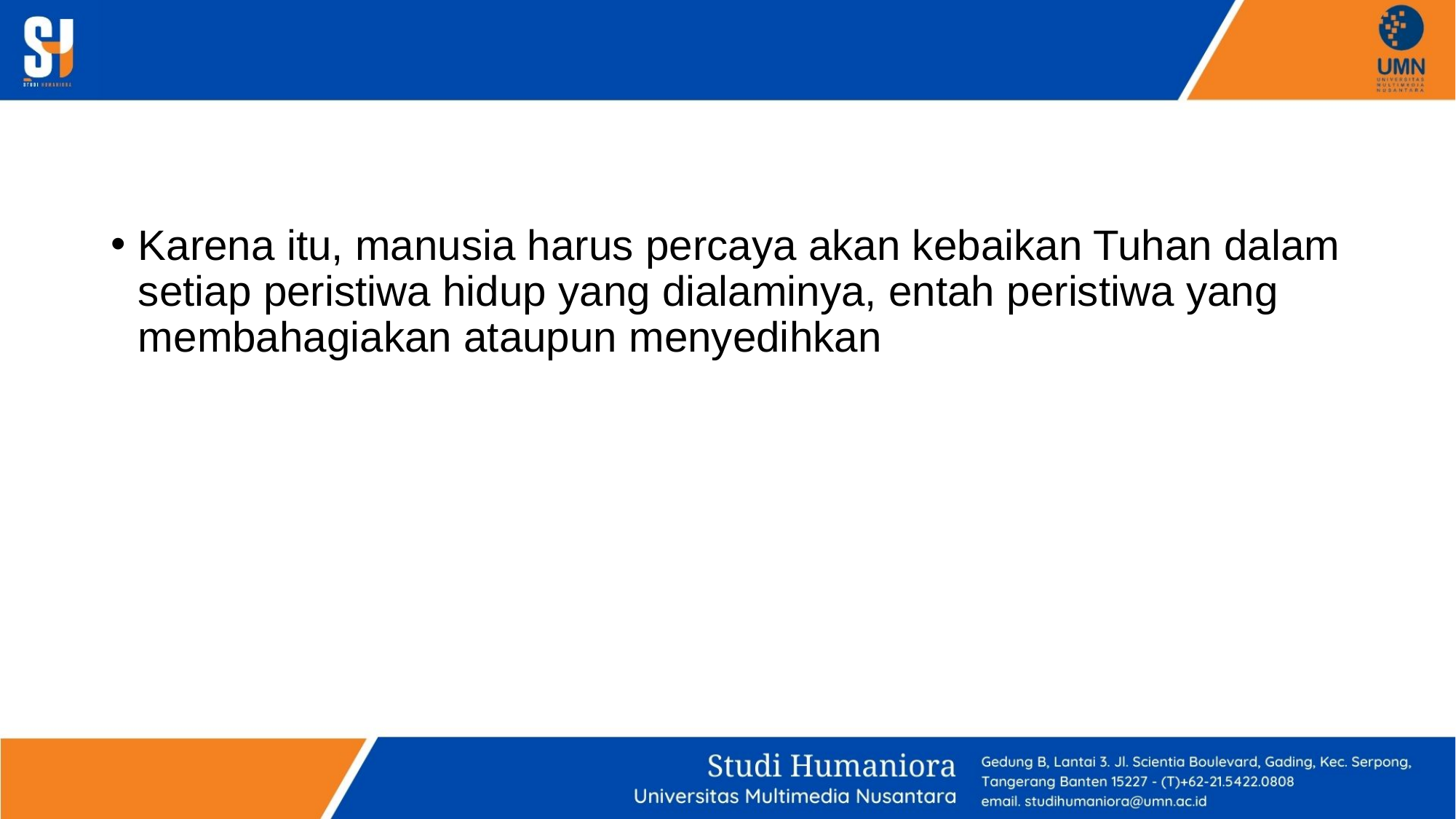

#
Karena itu, manusia harus percaya akan kebaikan Tuhan dalam setiap peristiwa hidup yang dialaminya, entah peristiwa yang membahagiakan ataupun menyedihkan